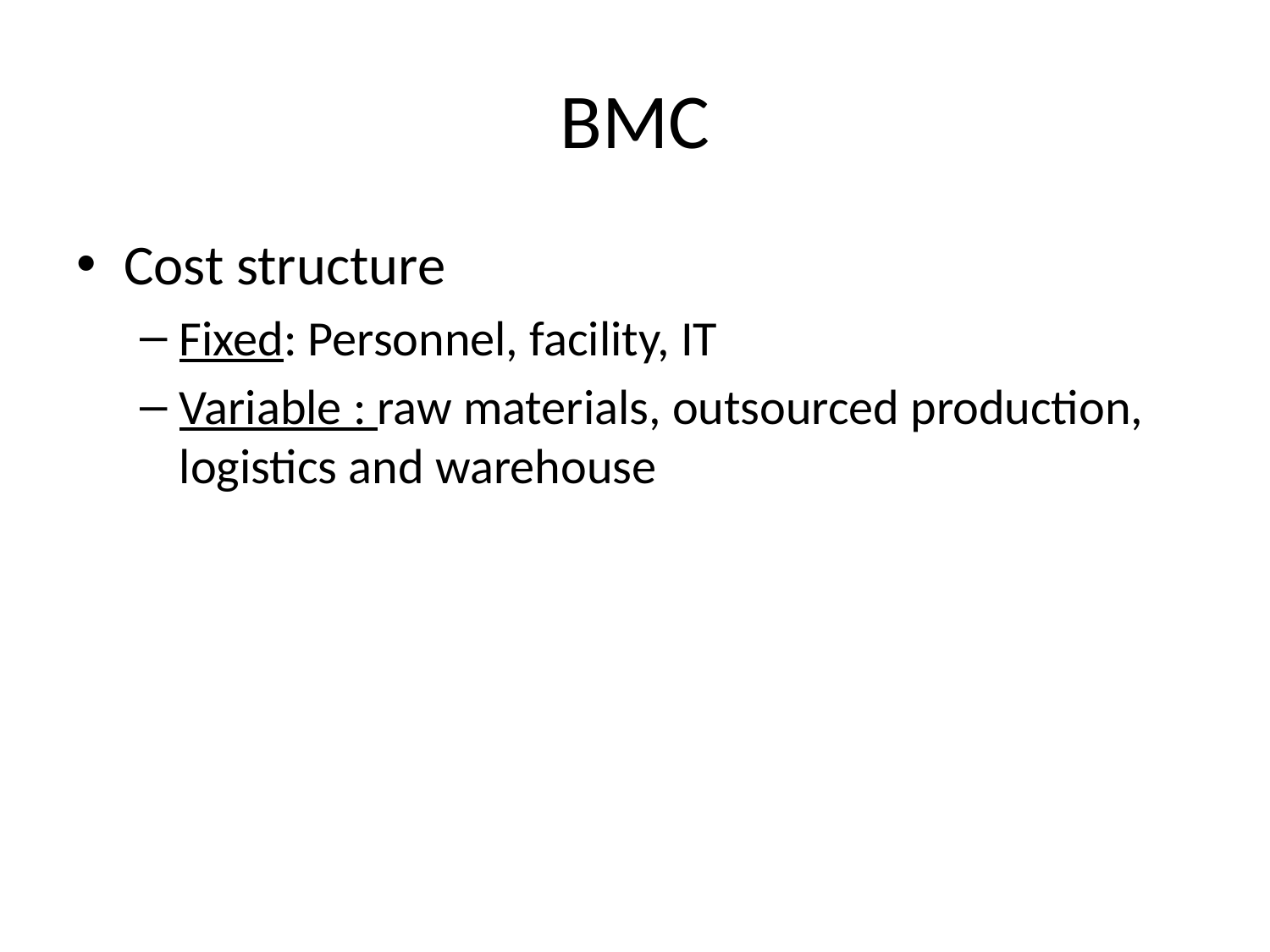

# BMC
Cost structure
Fixed: Personnel, facility, IT
Variable : raw materials, outsourced production, logistics and warehouse